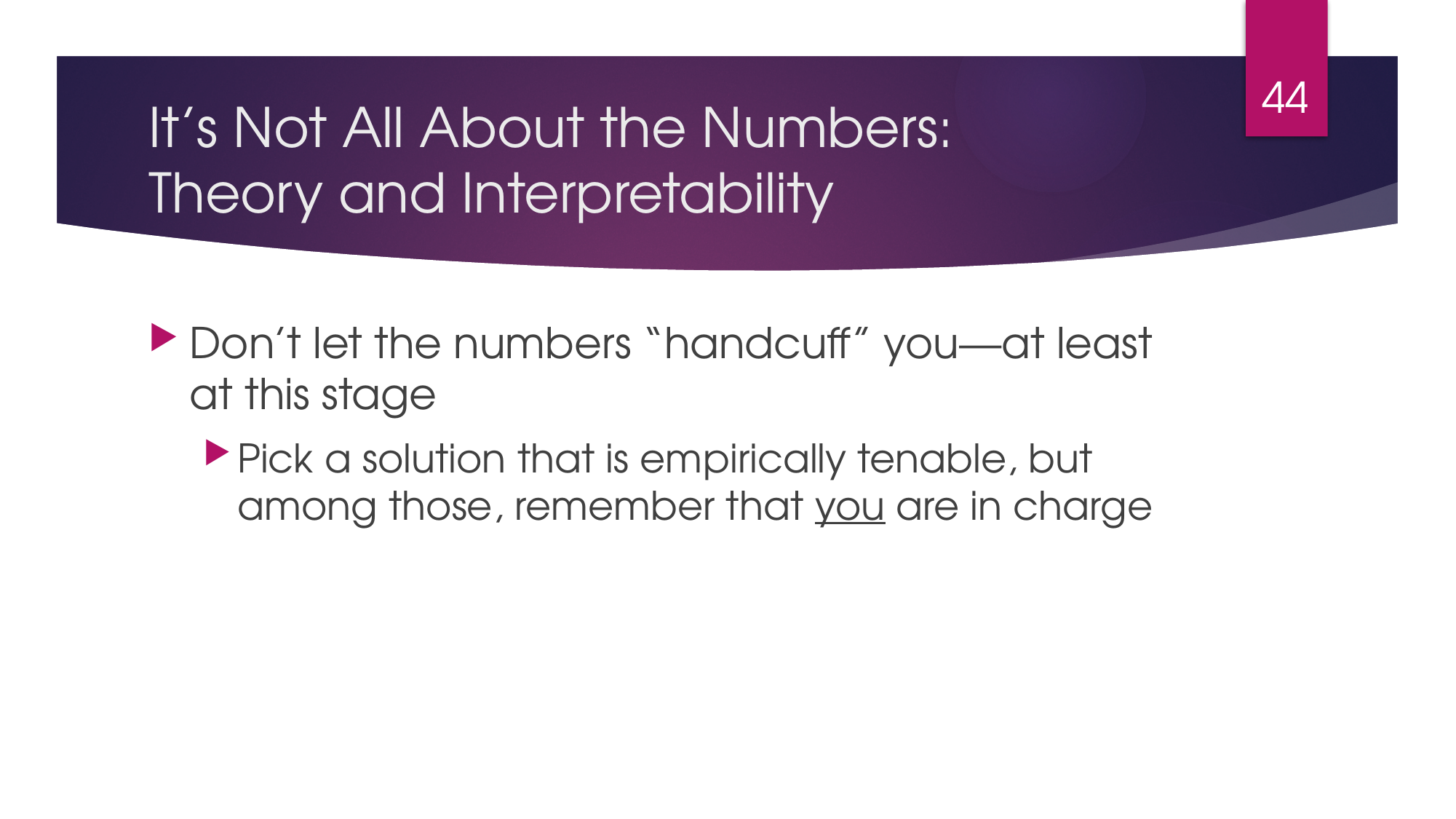

44
# It’s Not All About the Numbers: Theory and Interpretability
Don’t let the numbers “handcuff” you—at least at this stage
Pick a solution that is empirically tenable, but among those, remember that you are in charge